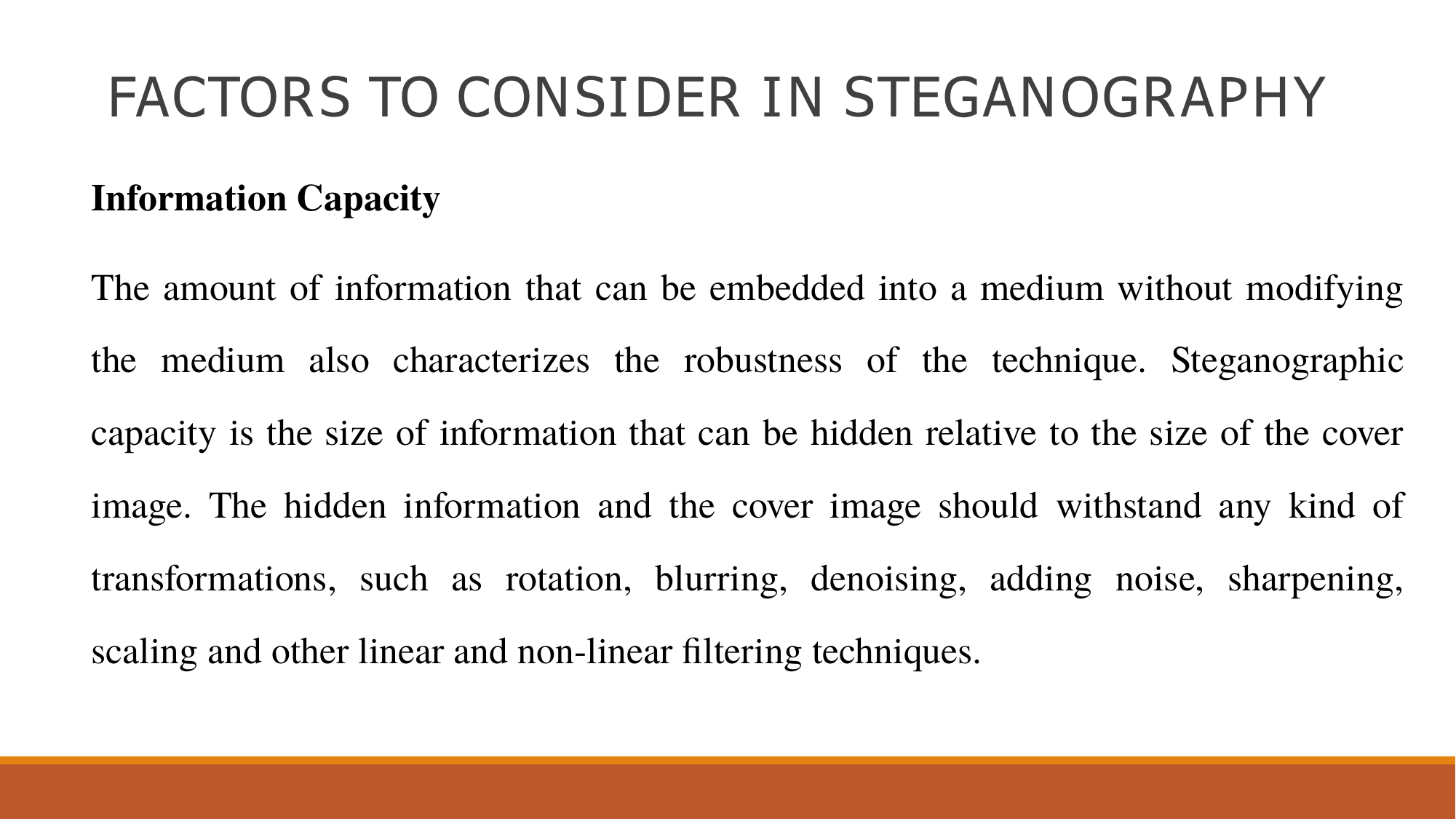

# FACTORS TO CONSIDER IN STEGANOGRAPHY
Information Capacity
The amount of information that can be embedded into a medium without modifying the medium also characterizes the robustness of the technique. Steganographic capacity is the size of information that can be hidden relative to the size of the cover image. The hidden information and the cover image should withstand any kind of transformations, such as rotation, blurring, denoising, adding noise, sharpening, scaling and other linear and non-linear filtering techniques.